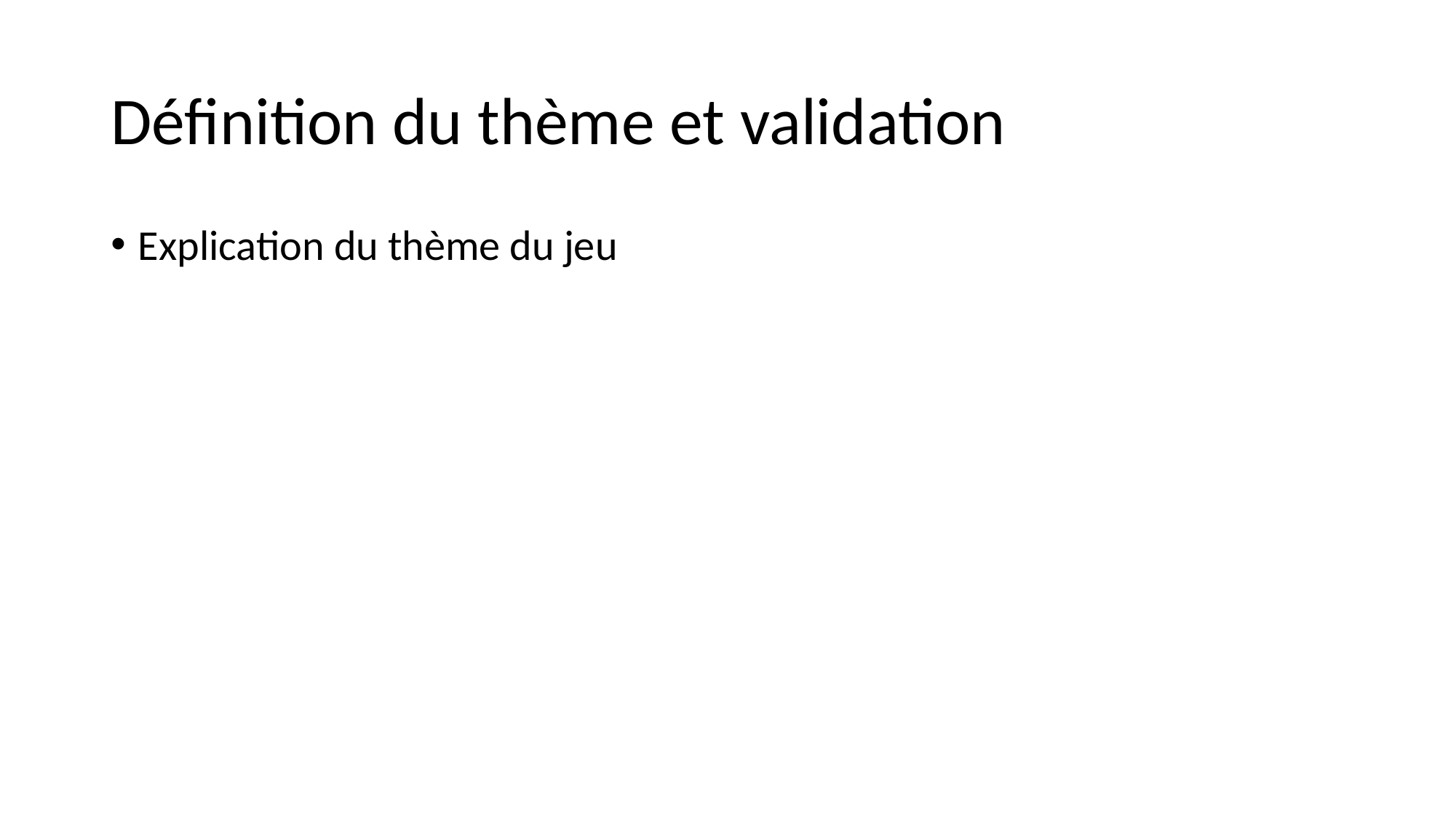

# Définition du thème et validation
Explication du thème du jeu